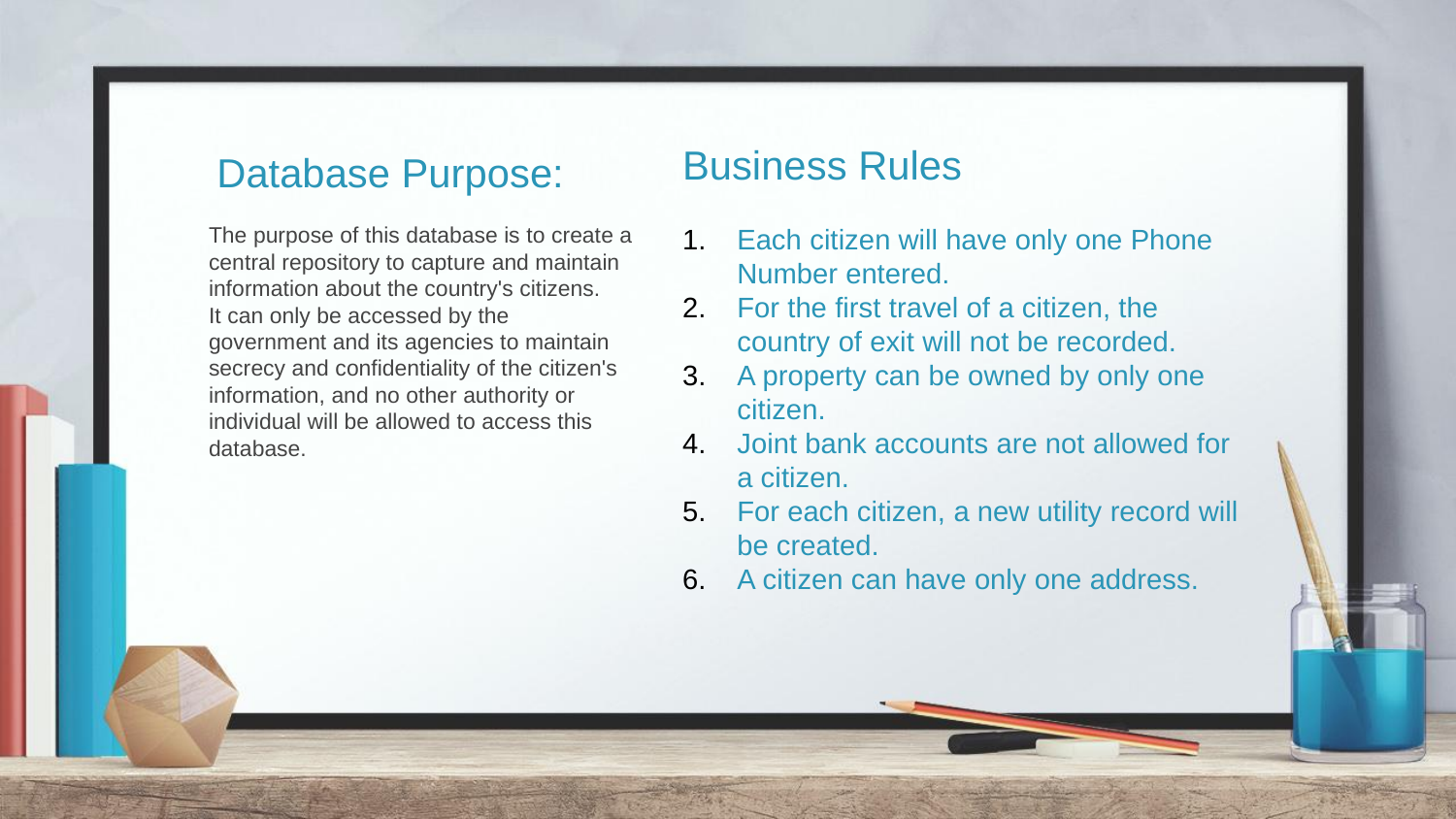

Business Rules

Each citizen will have only one Phone Number entered.
For the first travel of a citizen, the country of exit will not be recorded.
A property can be owned by only one citizen.
Joint bank accounts are not allowed for a citizen.
For each citizen, a new utility record will be created.
A citizen can have only one address.

 Database Purpose:

The purpose of this database is to create a central repository to capture and maintain information about the country's citizens.
It can only be accessed by the government and its agencies to maintain secrecy and confidentiality of the citizen's information, and no other authority or individual will be allowed to access this database.